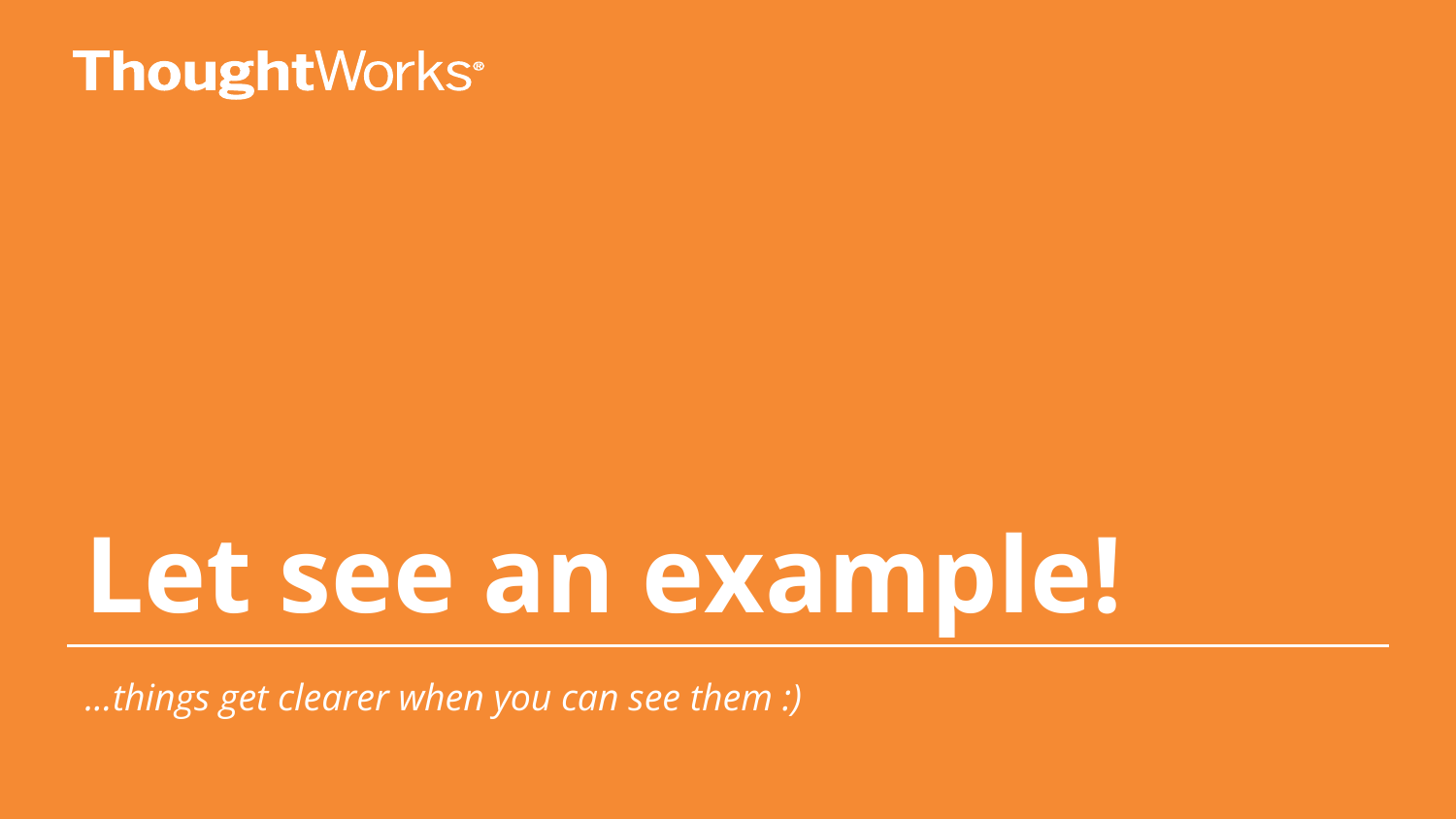

# Let see an example!
...things get clearer when you can see them :)